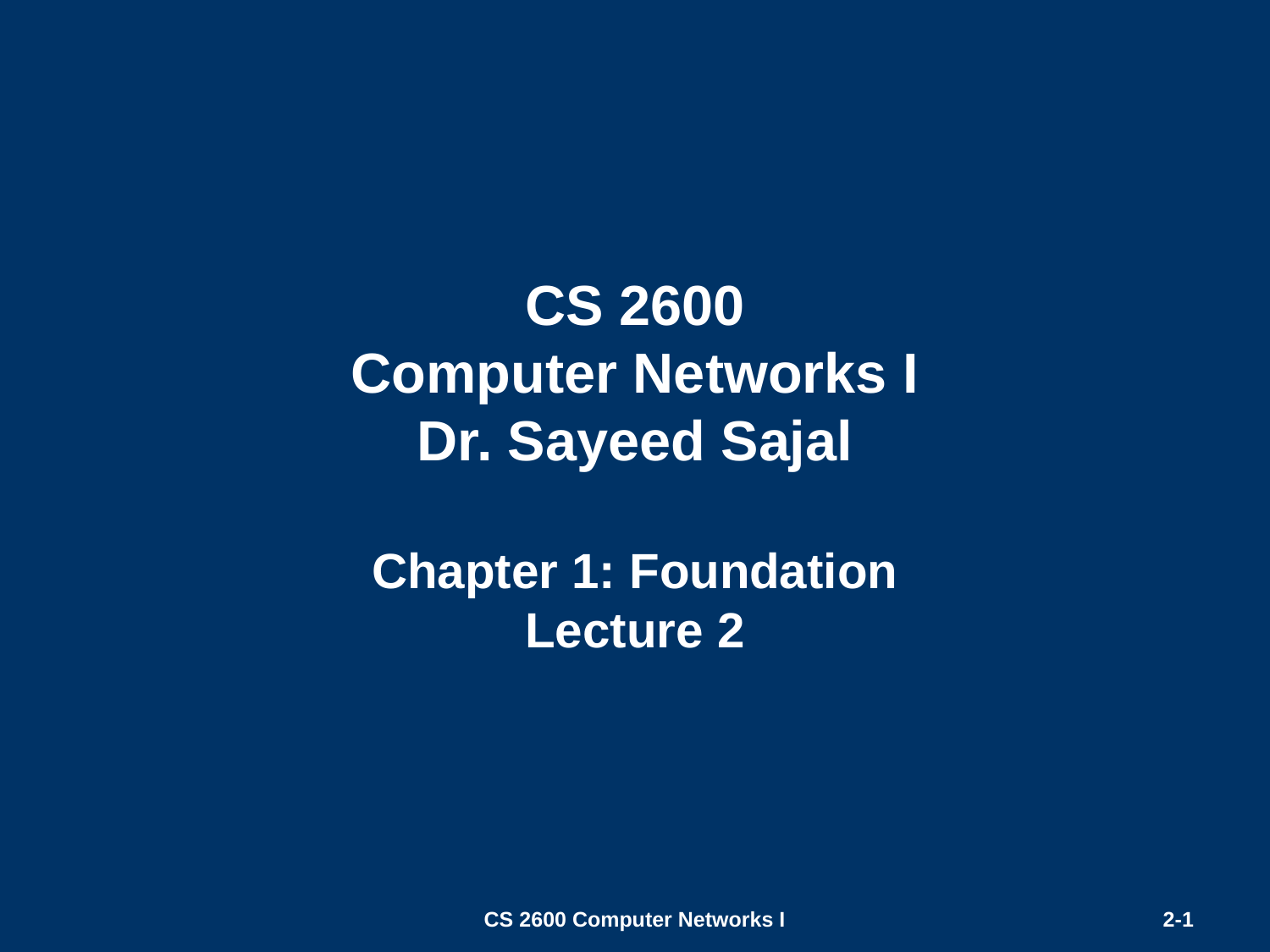

# CS 2600 Computer Networks I Dr. Sayeed Sajal Chapter 1: Foundation Lecture 2
CS 2600 Computer Networks I
2-1